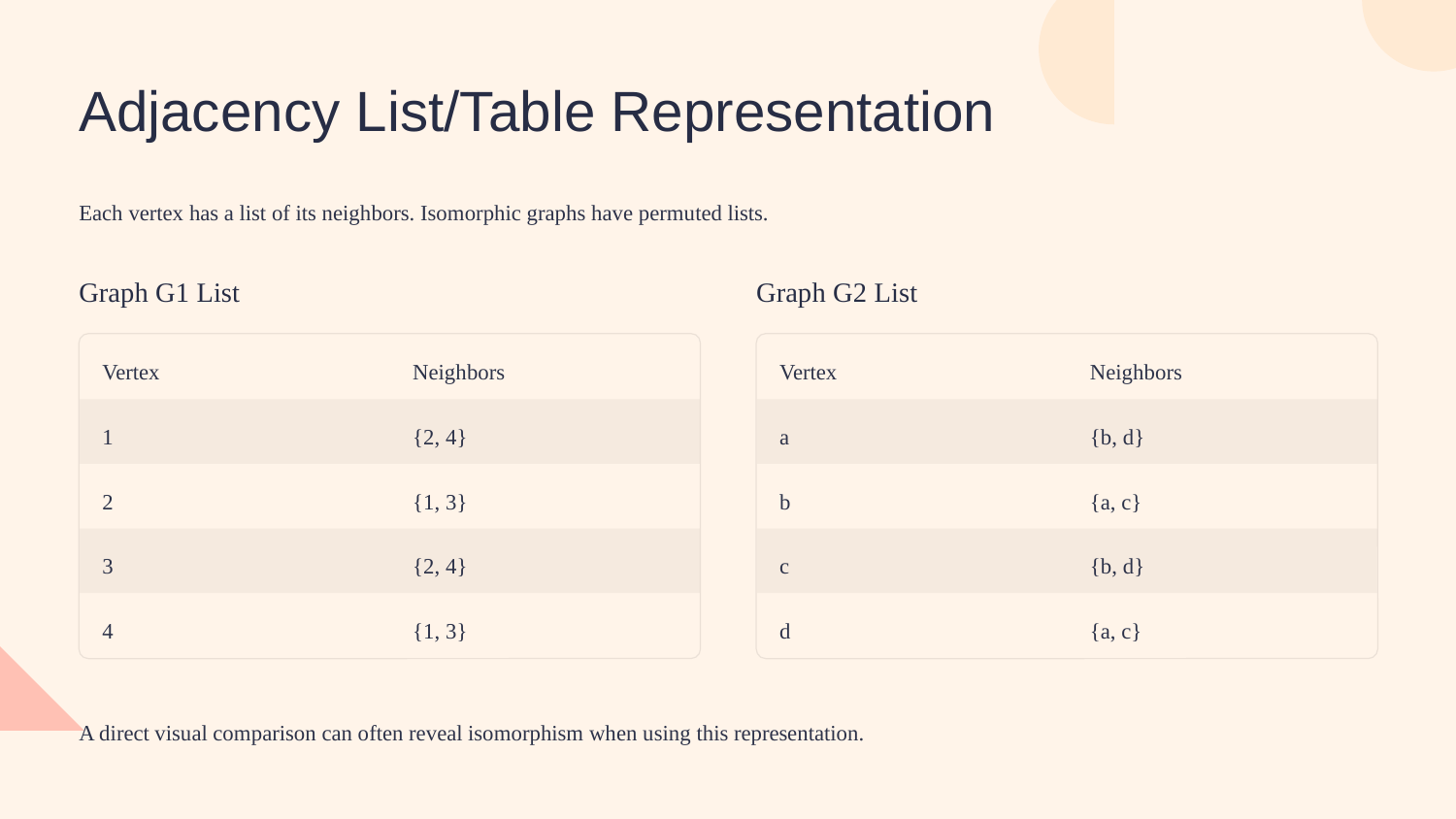

Adjacency List/Table Representation
Each vertex has a list of its neighbors. Isomorphic graphs have permuted lists.
Graph G1 List
Graph G2 List

Vertex
Neighbors
Vertex
Neighbors

1
{2, 4}
a
{b, d}

2
{1, 3}
b
{a, c}

3
{2, 4}
c
{b, d}

4
{1, 3}
d
{a, c}
A direct visual comparison can often reveal isomorphism when using this representation.